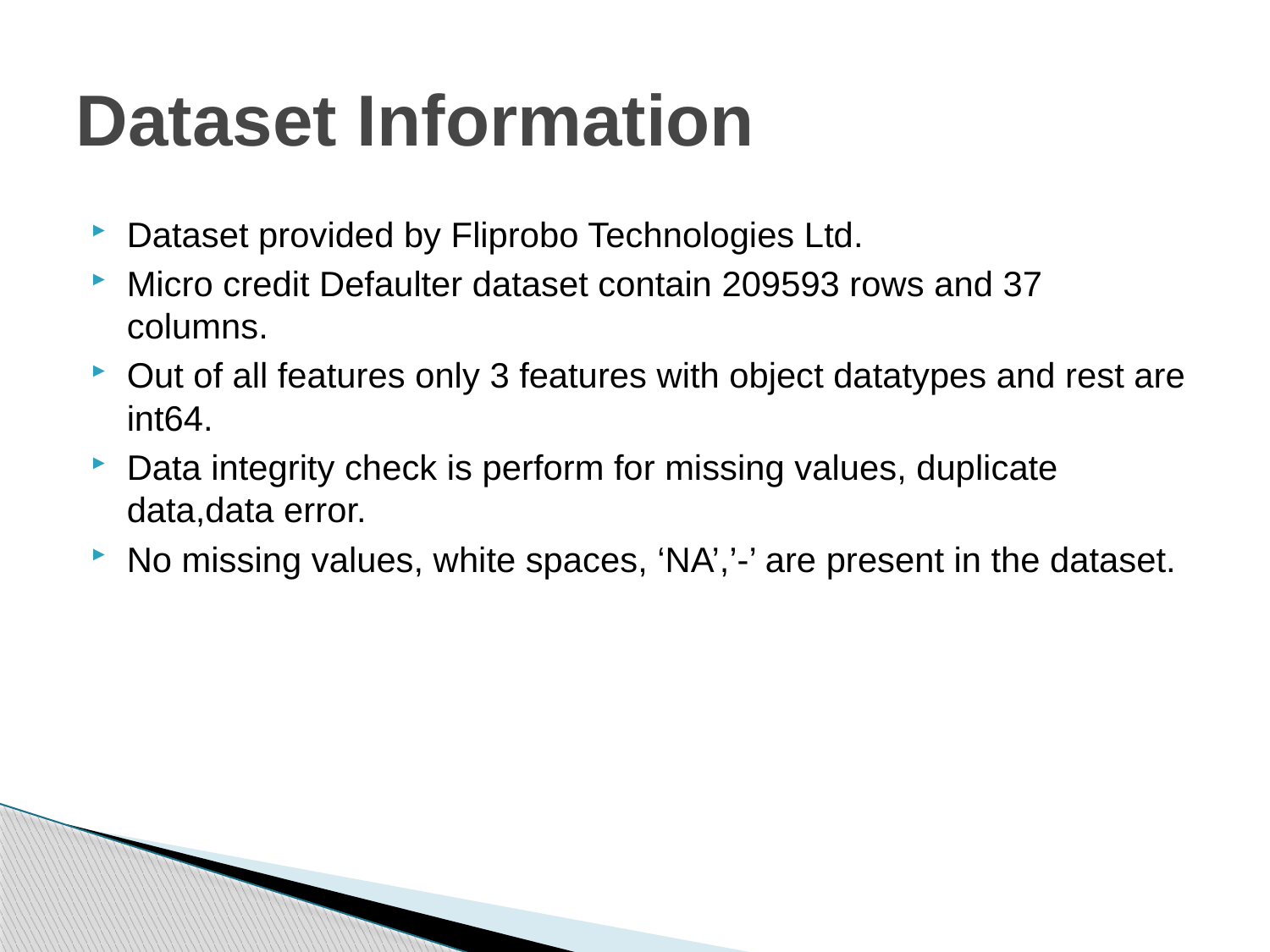

# Dataset Information
Dataset provided by Fliprobo Technologies Ltd.
Micro credit Defaulter dataset contain 209593 rows and 37 columns.
Out of all features only 3 features with object datatypes and rest are int64.
Data integrity check is perform for missing values, duplicate data,data error.
No missing values, white spaces, ‘NA’,’-’ are present in the dataset.